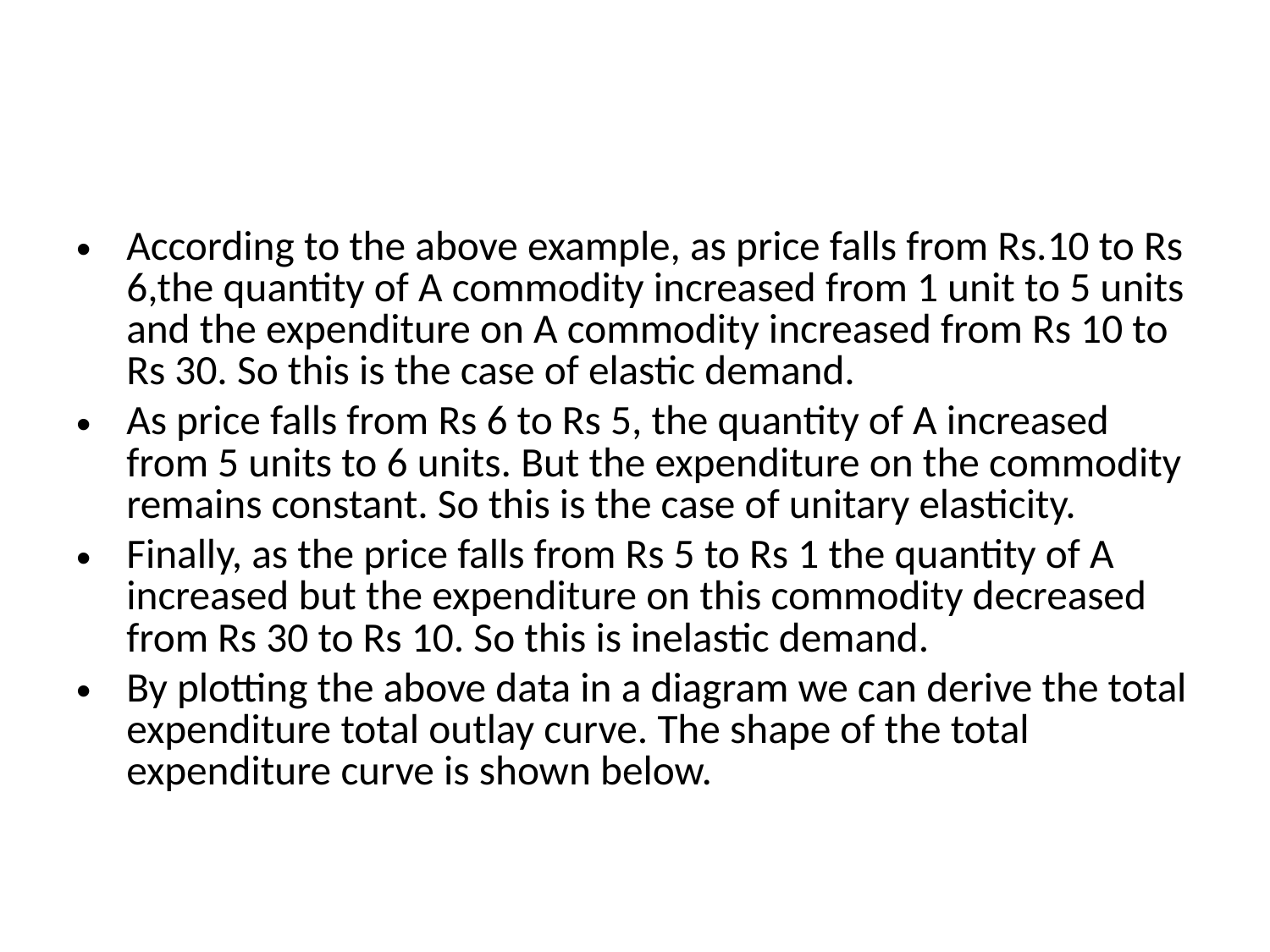

#
According to the above example, as price falls from Rs.10 to Rs 6,the quantity of A commodity increased from 1 unit to 5 units and the expenditure on A commodity increased from Rs 10 to Rs 30. So this is the case of elastic demand.
As price falls from Rs 6 to Rs 5, the quantity of A increased from 5 units to 6 units. But the expenditure on the commodity remains constant. So this is the case of unitary elasticity.
Finally, as the price falls from Rs 5 to Rs 1 the quantity of A increased but the expenditure on this commodity decreased from Rs 30 to Rs 10. So this is inelastic demand.
By plotting the above data in a diagram we can derive the total expenditure total outlay curve. The shape of the total expenditure curve is shown below.